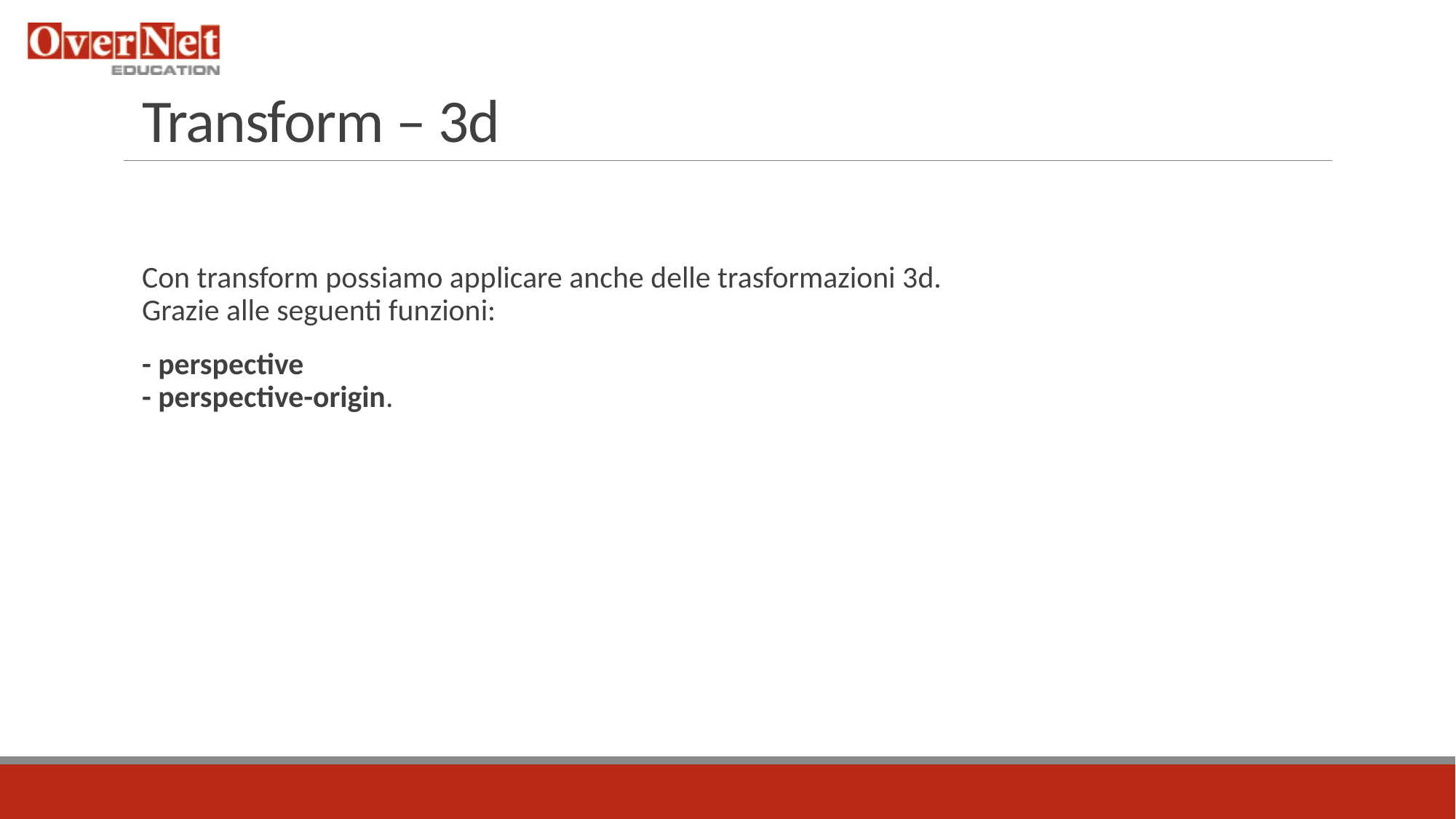

# Transform – 3d
Con transform possiamo applicare anche delle trasformazioni 3d.
Grazie alle seguenti funzioni:
- perspective
- perspective-origin.